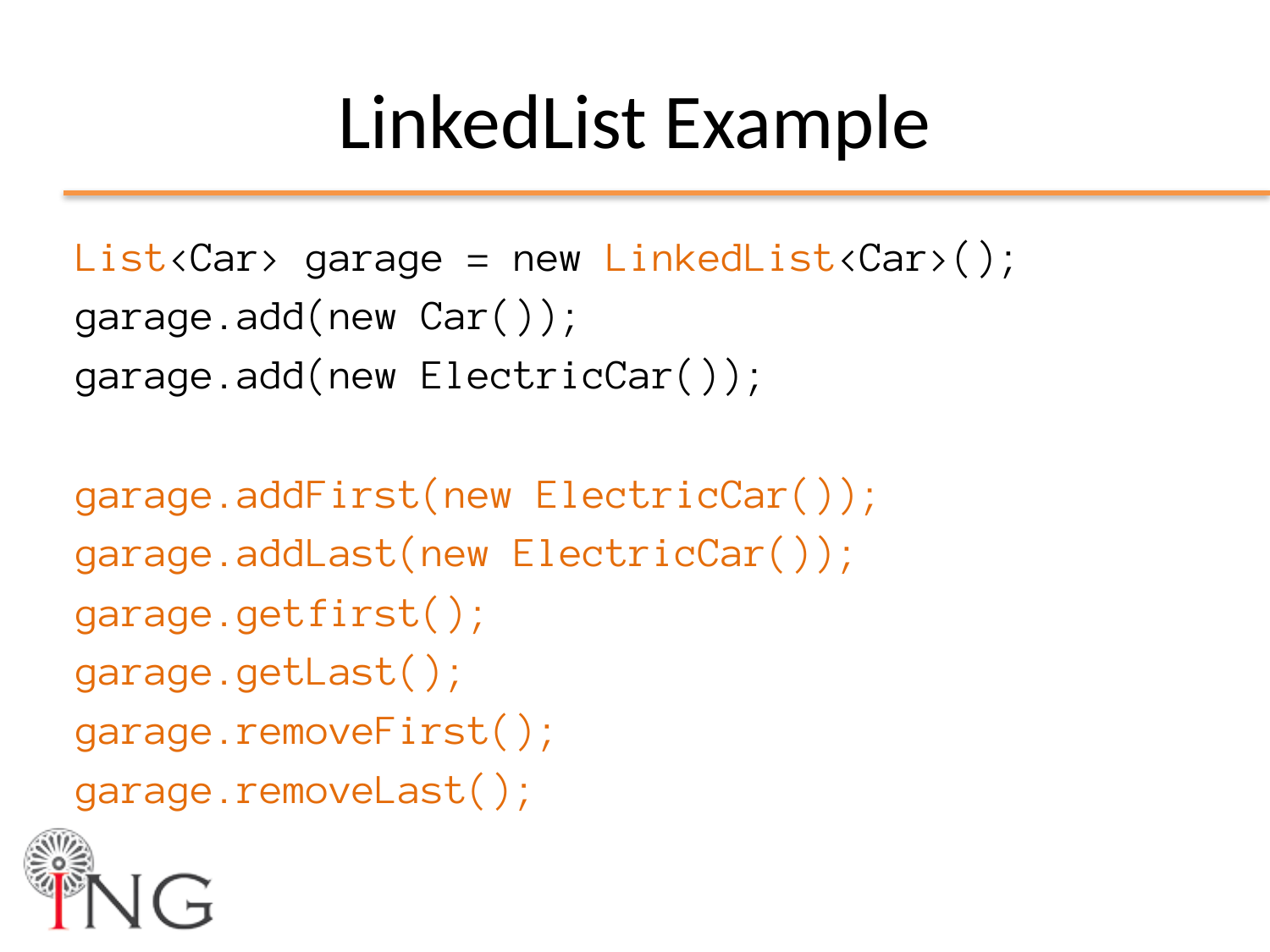

# LinkedList Example
List<Car> garage = new LinkedList<Car>();
garage.add(new Car());
garage.add(new ElectricCar());

garage.addFirst(new ElectricCar());
garage.addLast(new ElectricCar());
garage.getfirst();
garage.getLast();
garage.removeFirst();
garage.removeLast();